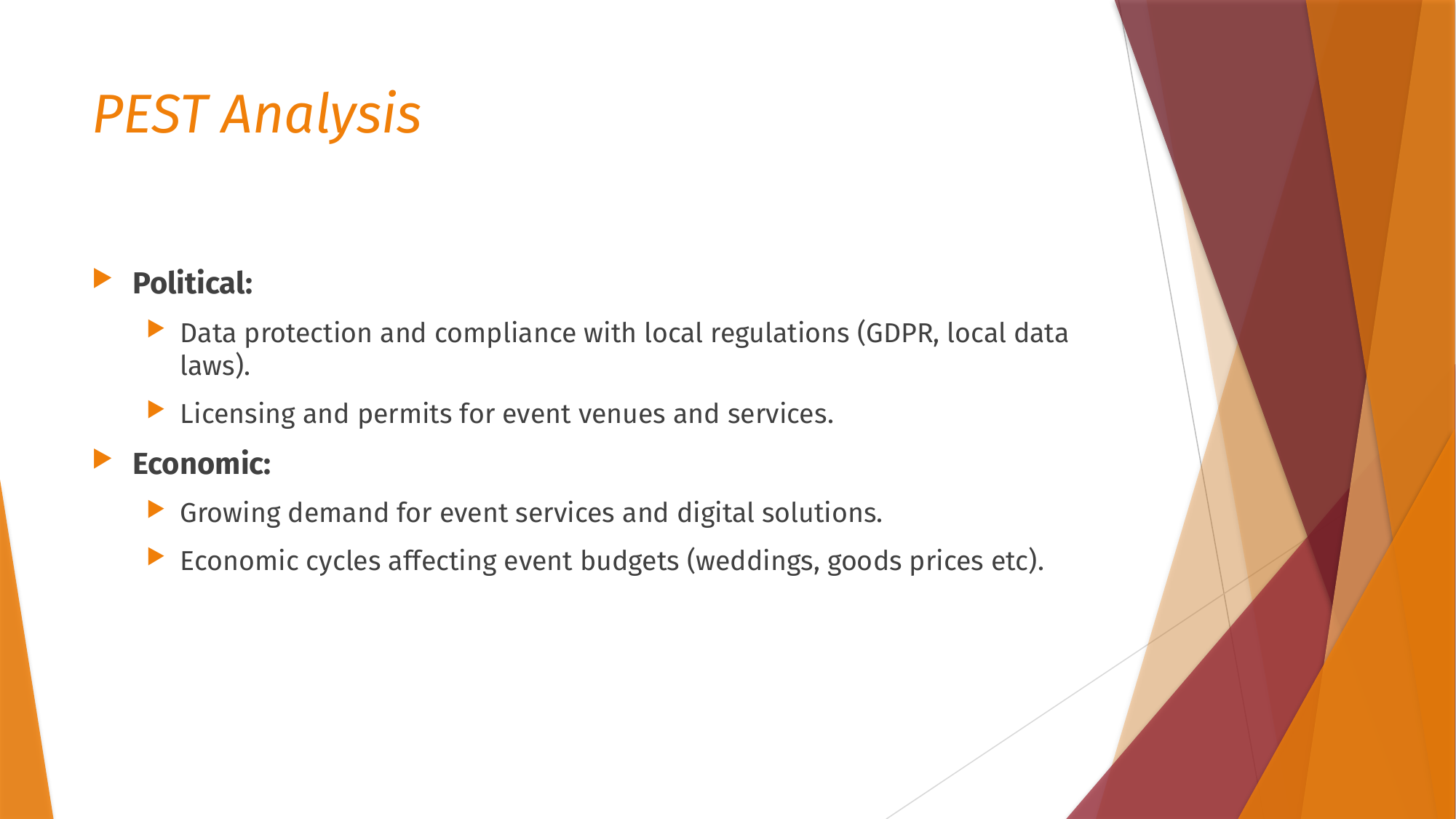

# PEST Analysis
Political:
Data protection and compliance with local regulations (GDPR, local data laws).
Licensing and permits for event venues and services.
Economic:
Growing demand for event services and digital solutions.
Economic cycles affecting event budgets (weddings, goods prices etc).